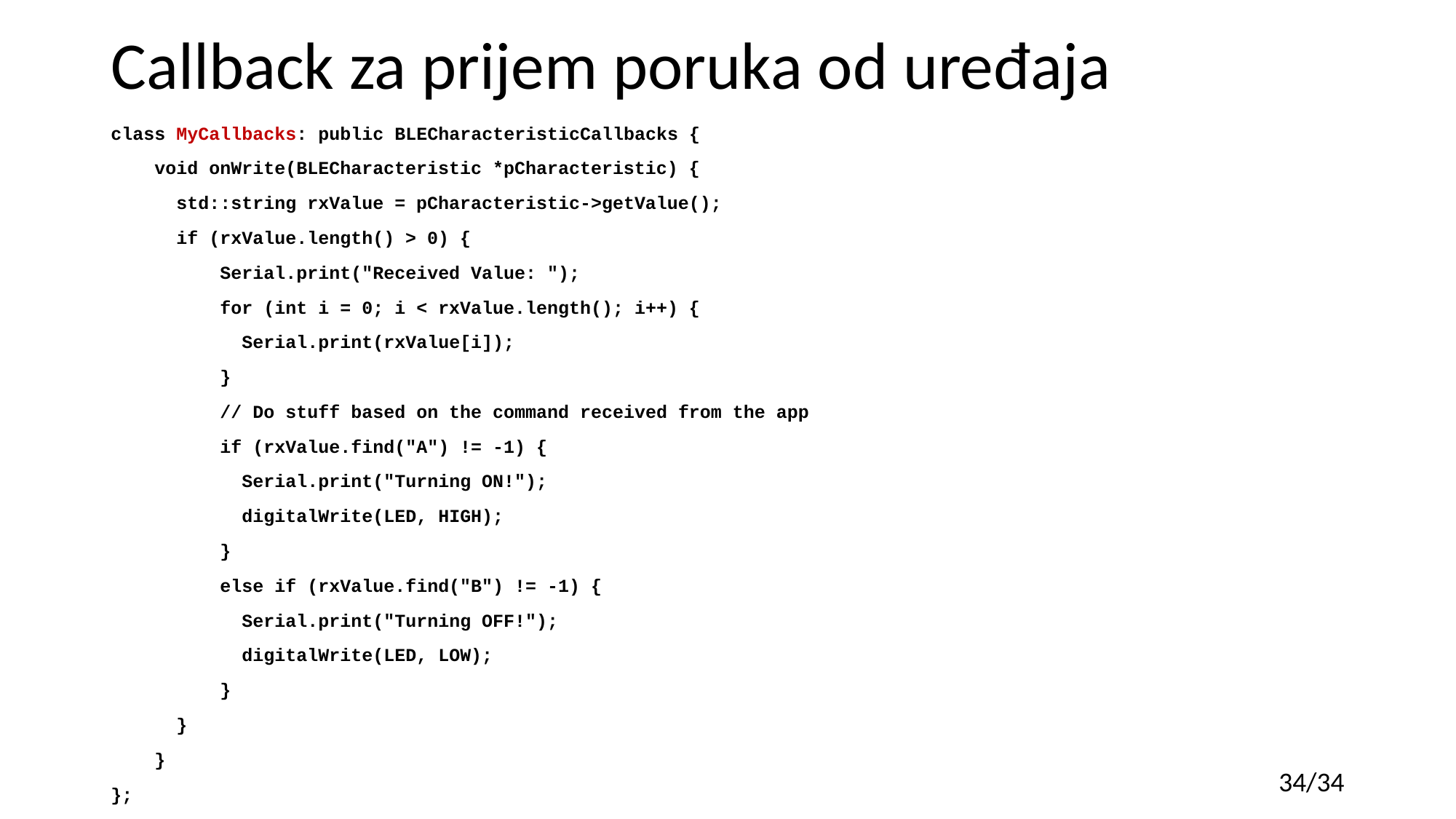

# Callback za prijem poruka od uređaja
class MyCallbacks: public BLECharacteristicCallbacks {
    void onWrite(BLECharacteristic *pCharacteristic) {
      std::string rxValue = pCharacteristic->getValue();
      if (rxValue.length() > 0) {
          Serial.print("Received Value: ");
          for (int i = 0; i < rxValue.length(); i++) {
            Serial.print(rxValue[i]);
          }
          // Do stuff based on the command received from the app
          if (rxValue.find("A") != -1) {
            Serial.print("Turning ON!");
            digitalWrite(LED, HIGH);
          }
          else if (rxValue.find("B") != -1) {
            Serial.print("Turning OFF!");
            digitalWrite(LED, LOW);
          }
      }
    }
};